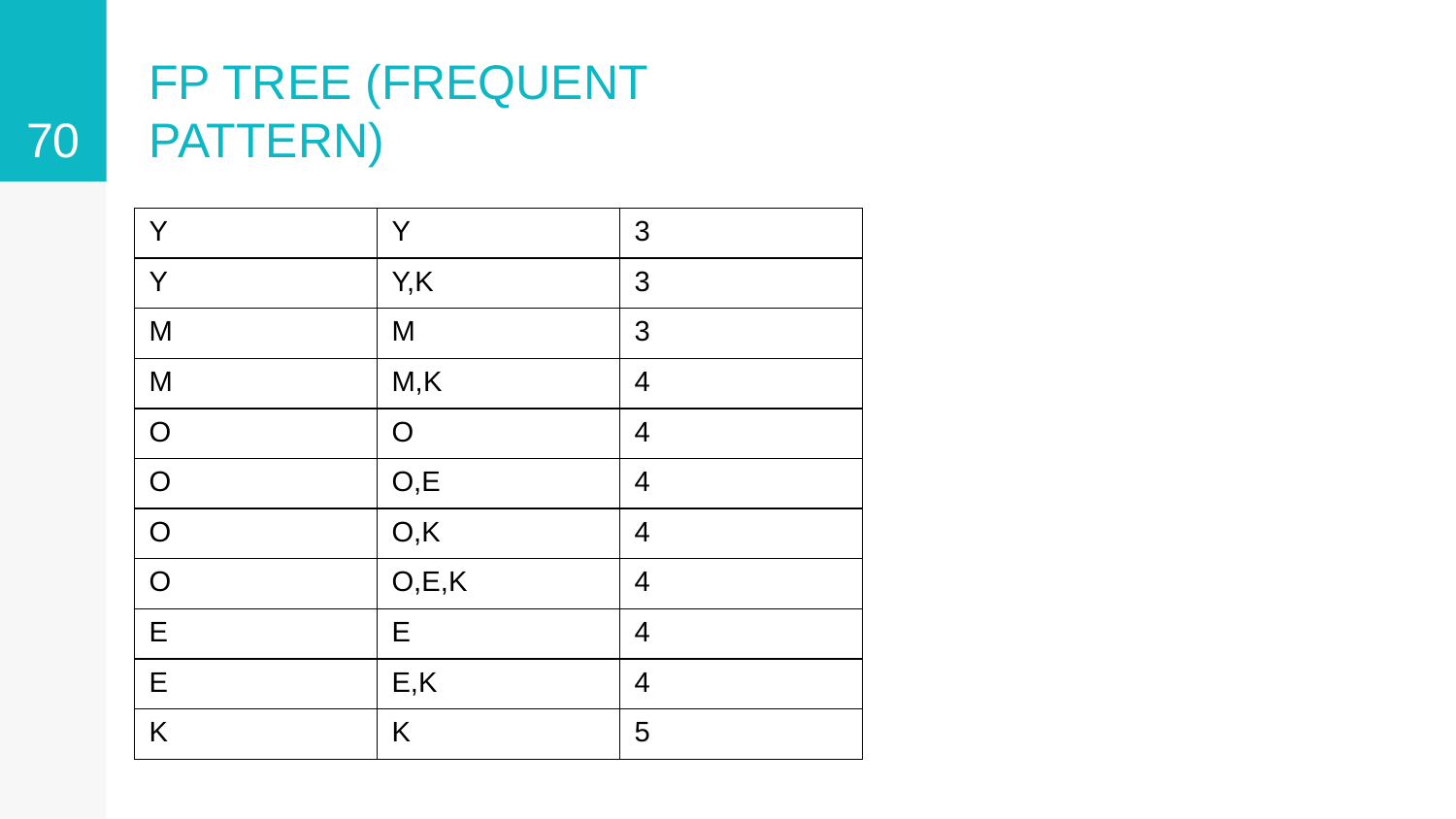

70
# FP TREE (FREQUENT PATTERN)
| Y | Y | 3 |
| --- | --- | --- |
| Y | Y,K | 3 |
| M | M | 3 |
| M | M,K | 4 |
| O | O | 4 |
| O | O,E | 4 |
| O | O,K | 4 |
| O | O,E,K | 4 |
| E | E | 4 |
| E | E,K | 4 |
| K | K | 5 |